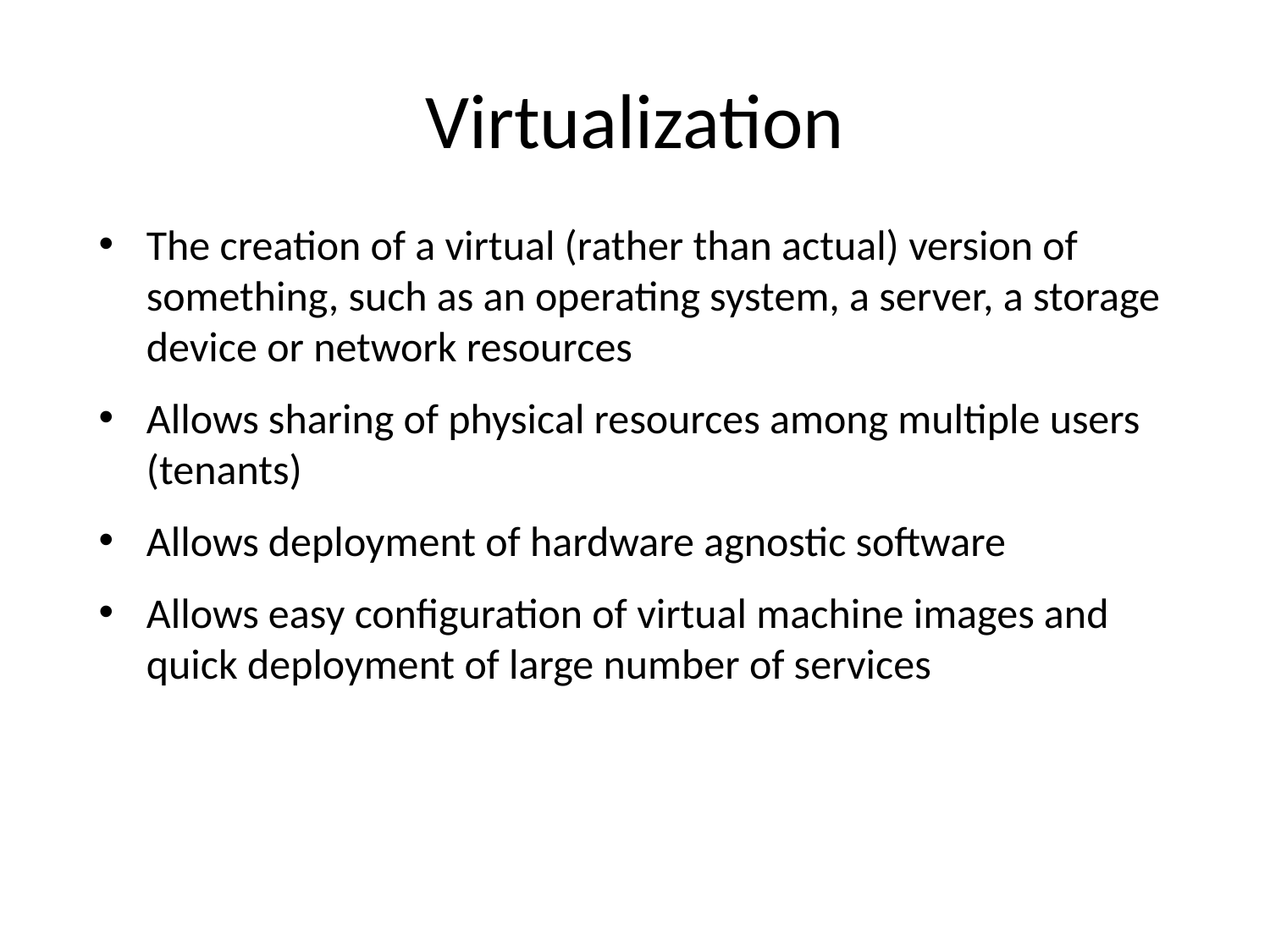

# Virtualization
The creation of a virtual (rather than actual) version of something, such as an operating system, a server, a storage device or network resources
Allows sharing of physical resources among multiple users (tenants)
Allows deployment of hardware agnostic software
Allows easy configuration of virtual machine images and quick deployment of large number of services